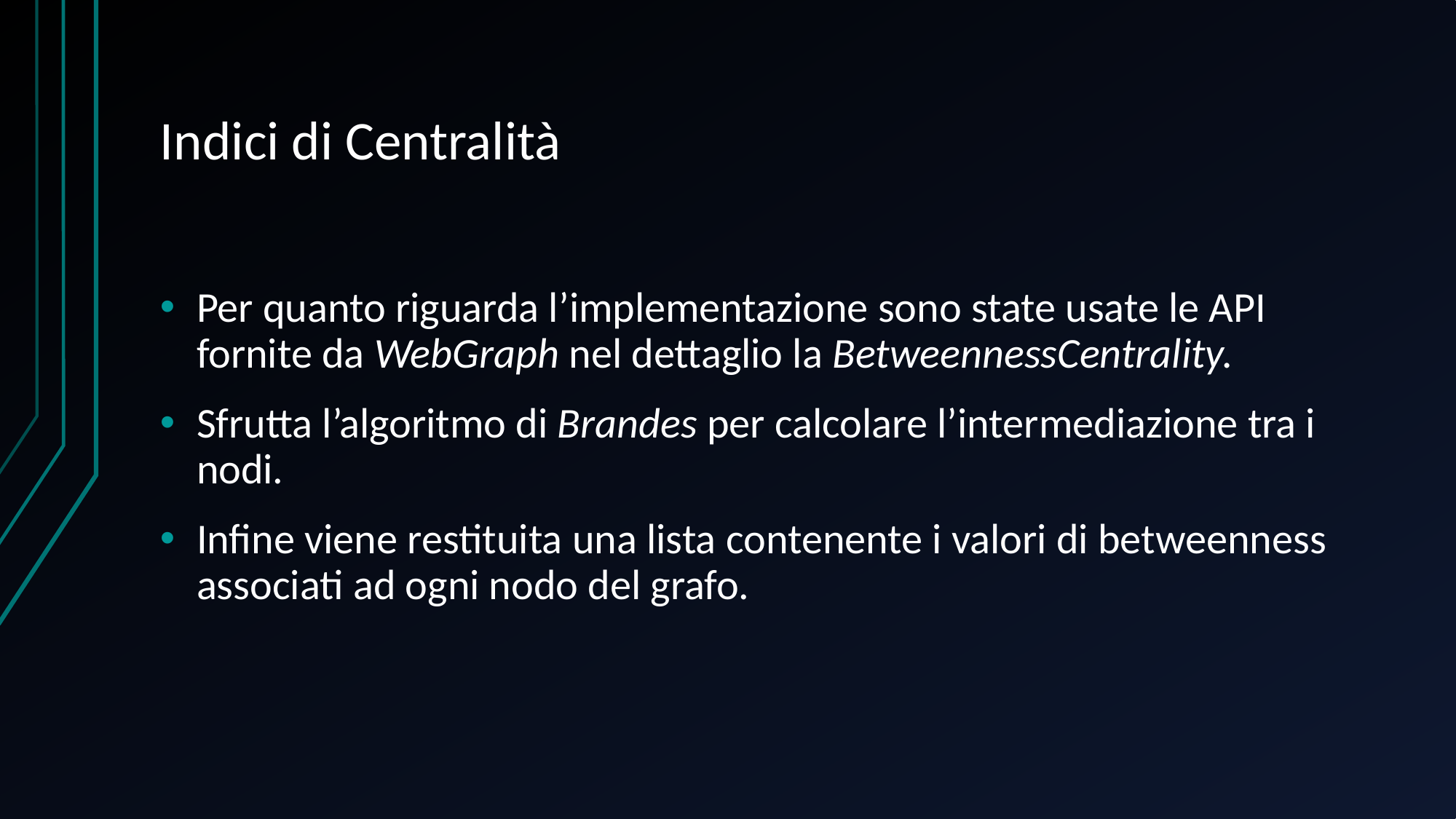

# Indici di Centralità

Per quanto riguarda l’implementazione sono state usate le API fornite da WebGraph nel dettaglio la BetweennessCentrality.
Sfrutta l’algoritmo di Brandes per calcolare l’intermediazione tra i nodi.
Infine viene restituita una lista contenente i valori di betweenness associati ad ogni nodo del grafo.